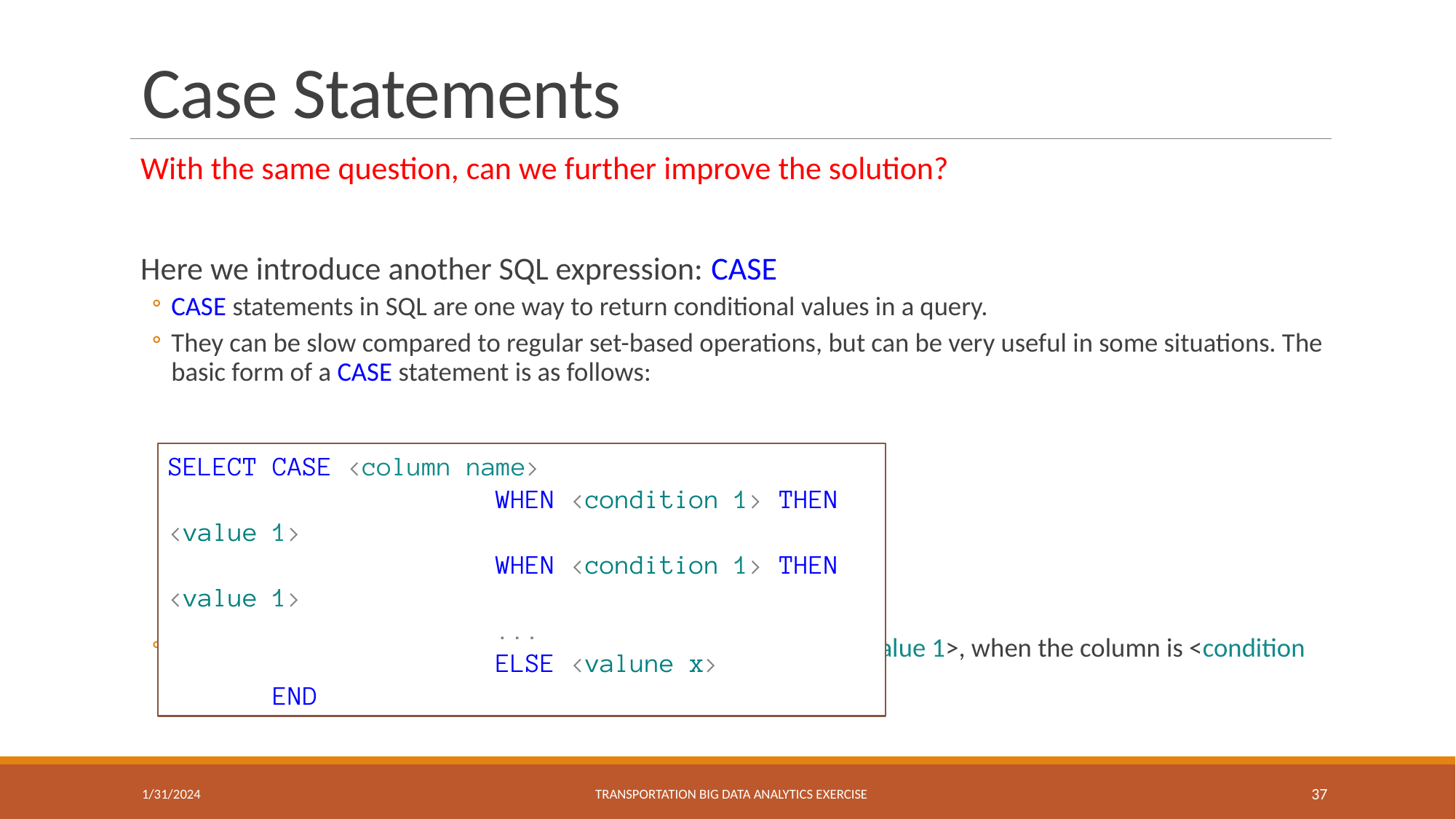

# Case Statements
With the same question, can we further improve the solution?

Here we introduce another SQL expression: CASE
CASE statements in SQL are one way to return conditional values in a query.
They can be slow compared to regular set-based operations, but can be very useful in some situations. The basic form of a CASE statement is as follows:

To be interpreted as: when the column is <condition 1>, return <value 1>, when the column is <condition 2>, then return <value 2>, …, else, return <value x>.
SELECT CASE <column name>
			WHEN <condition 1> THEN <value 1>
			WHEN <condition 1> THEN <value 1>
			...
			ELSE <valune x>
       END
1/31/2024
Transportation Big Data Analytics eXERCISE
37